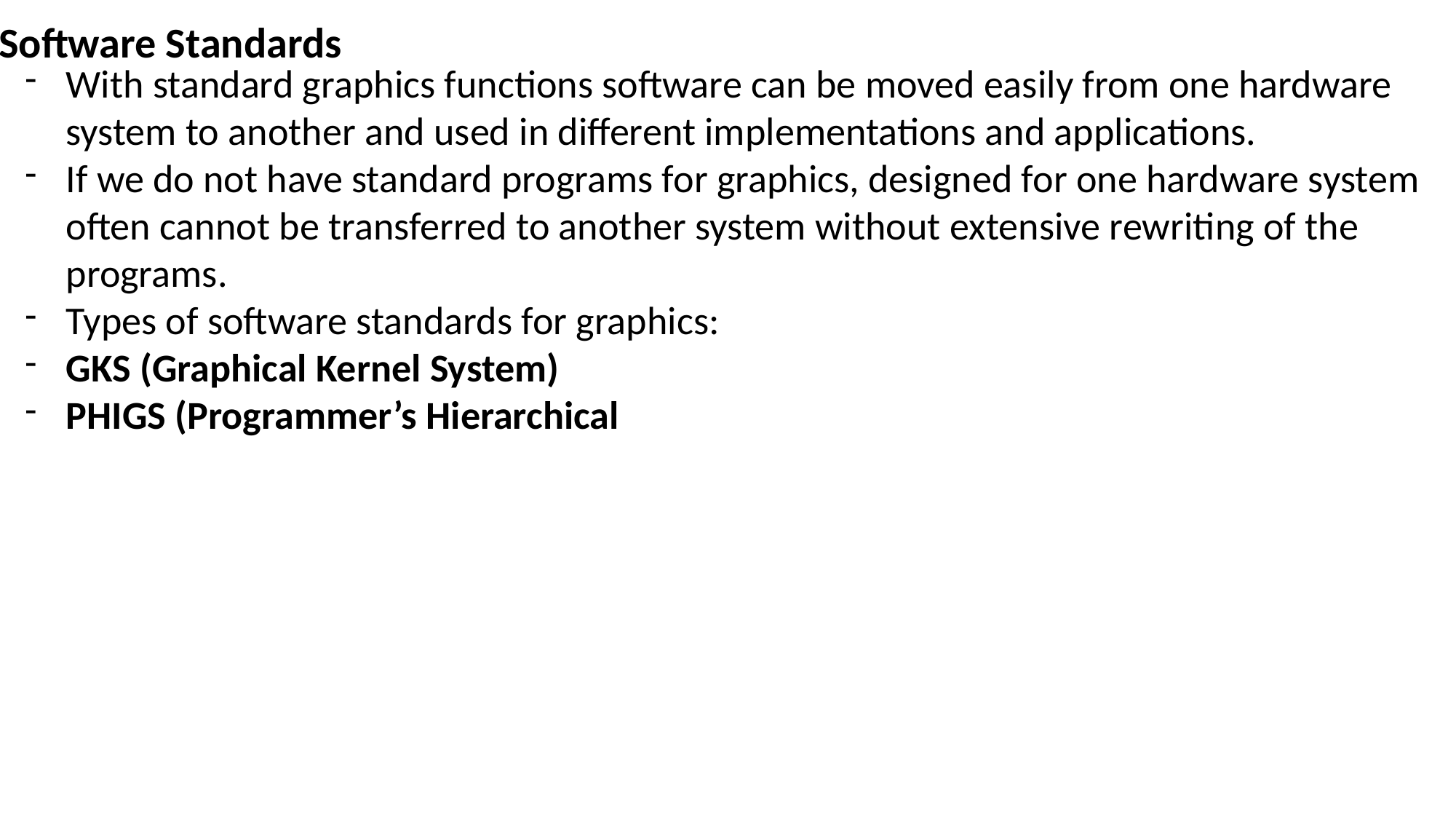

Software Standards
With standard graphics functions software can be moved easily from one hardware system to another and used in different implementations and applications.
If we do not have standard programs for graphics, designed for one hardware system often cannot be transferred to another system without extensive rewriting of the programs.
Types of software standards for graphics:
GKS (Graphical Kernel System)
PHIGS (Programmer’s Hierarchical